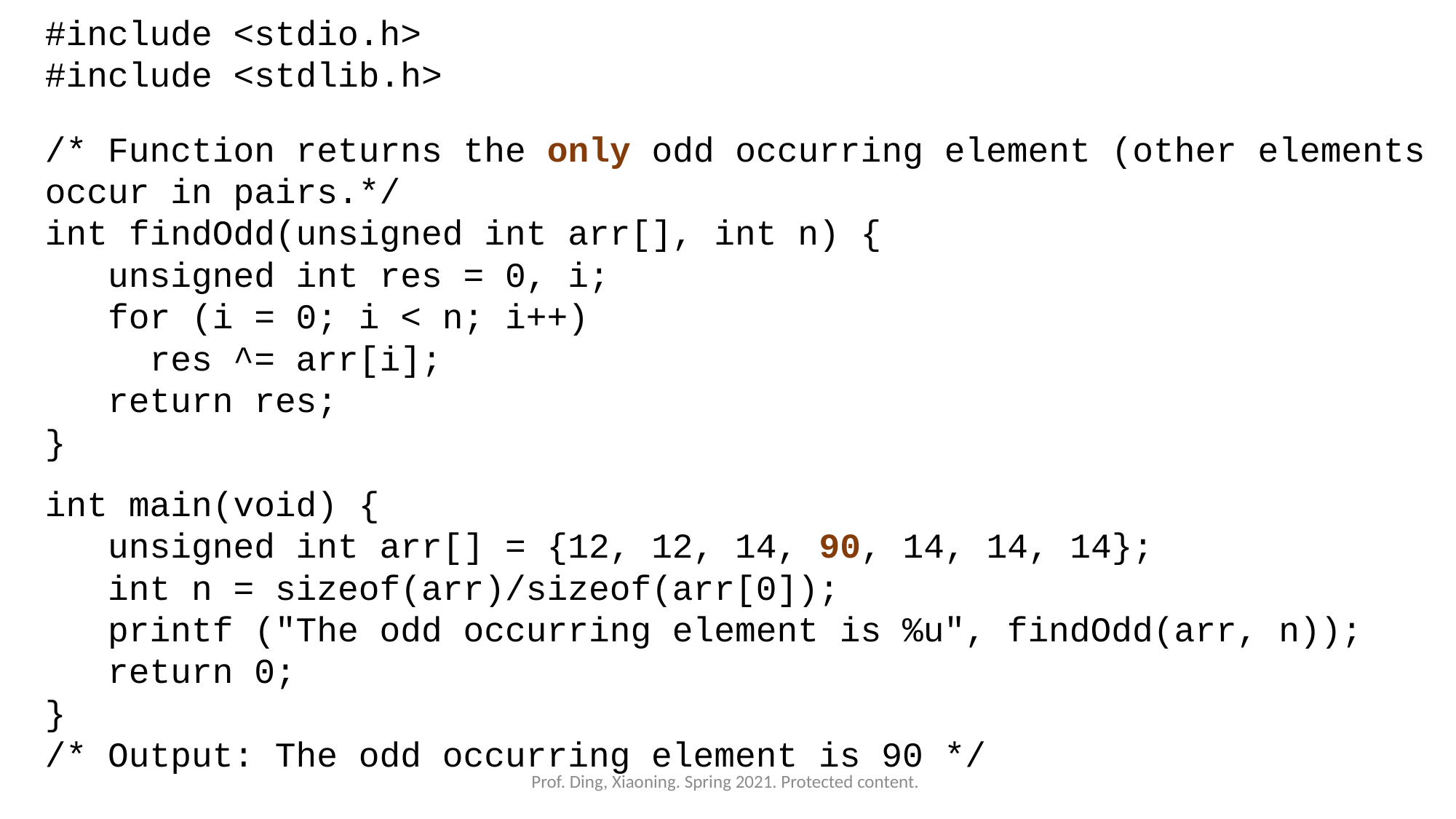

#include <stdio.h>
#include <stdlib.h>

/* Function returns the only odd occurring element (other elements occur in pairs.*/
int findOdd(unsigned int arr[], int n) {
   unsigned int res = 0, i;
   for (i = 0; i < n; i++)
     res ^= arr[i];
   return res;
}

int main(void) {
   unsigned int arr[] = {12, 12, 14, 90, 14, 14, 14};
   int n = sizeof(arr)/sizeof(arr[0]);
   printf ("The odd occurring element is %u", findOdd(arr, n));
   return 0;
}
/* Output: The odd occurring element is 90 */
Prof. Ding, Xiaoning. Spring 2021. Protected content.